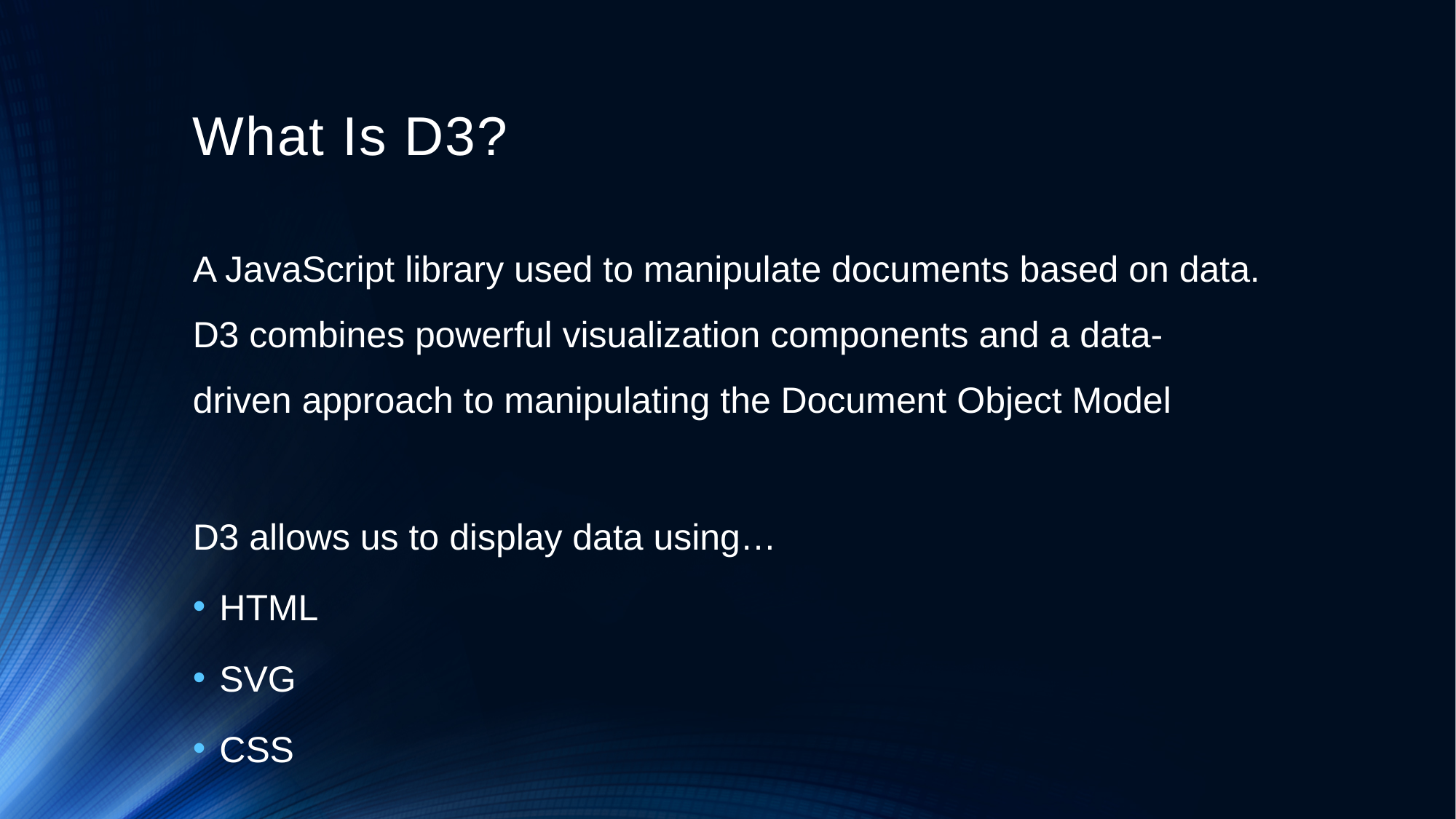

# What Is D3?
A JavaScript library used to manipulate documents based on data. D3 combines powerful visualization components and a data-driven approach to manipulating the Document Object Model

D3 allows us to display data using…
HTML
SVG
CSS